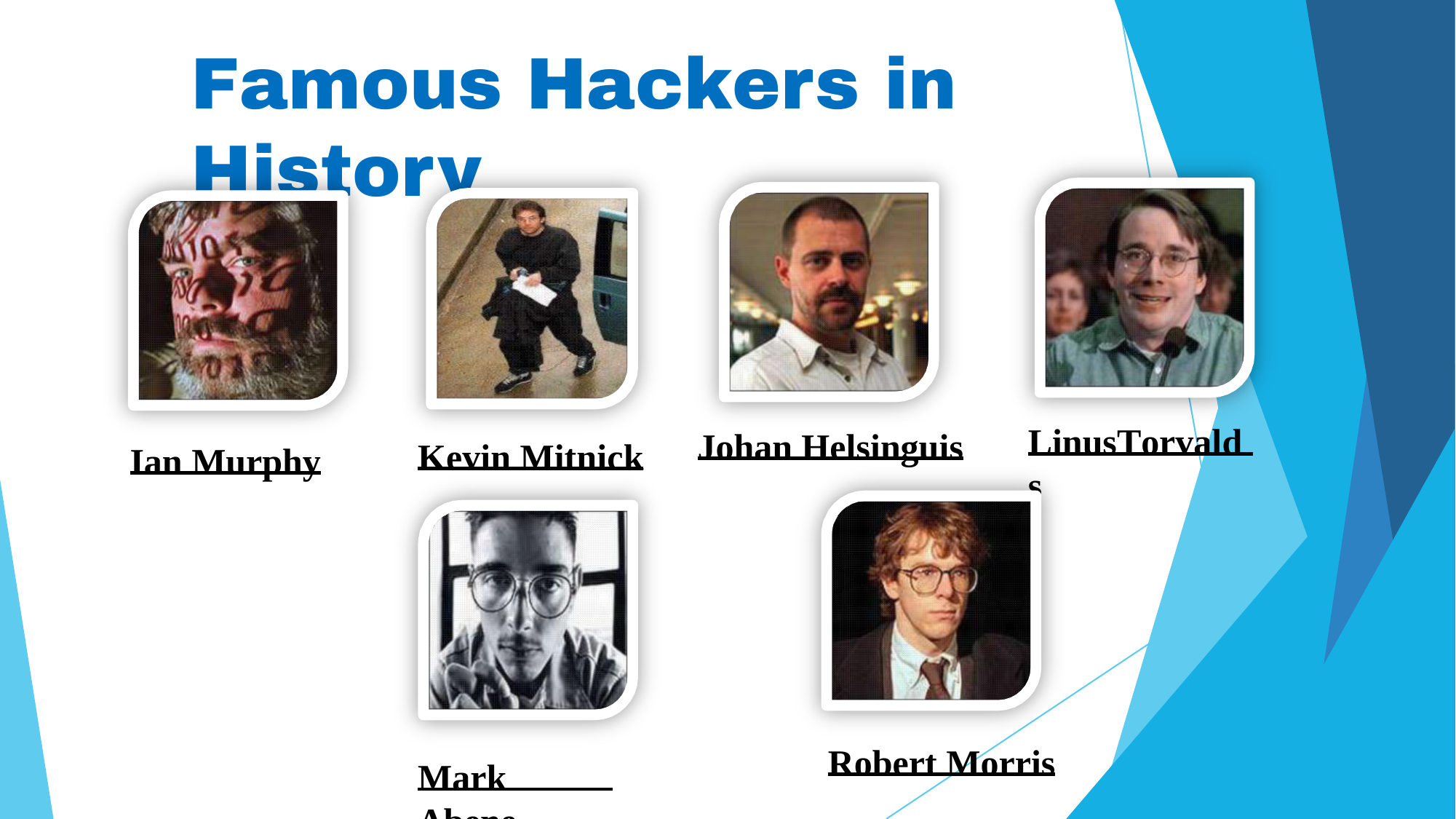

Famous Hackers in History

LinusTorvalds
Johan Helsinguis
Kevin Mitnick
Ian Murphy

Robert Morris
Mark Abene